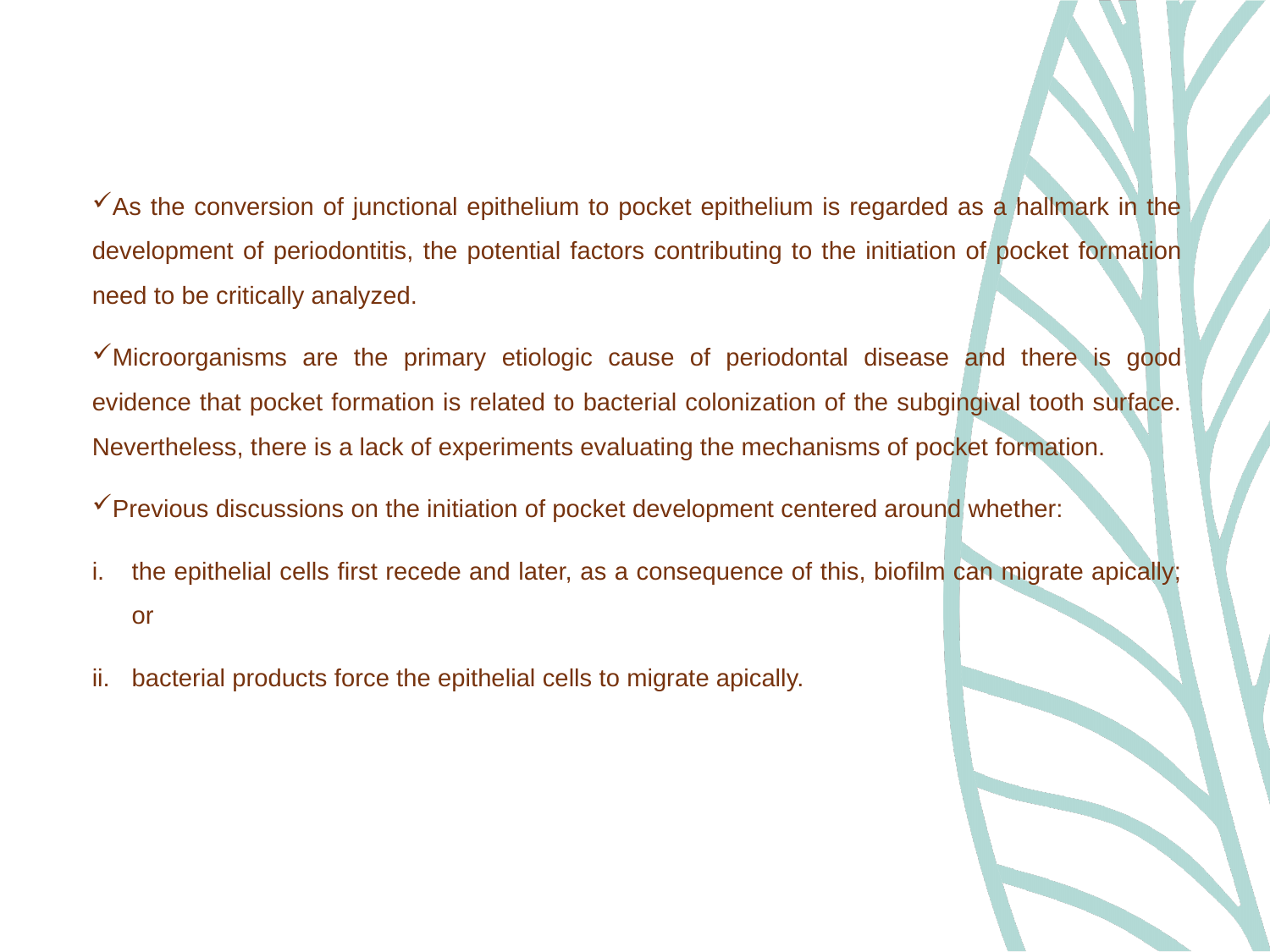

As the conversion of junctional epithelium to pocket epithelium is regarded as a hallmark in the development of periodontitis, the potential factors contributing to the initiation of pocket formation need to be critically analyzed.
Microorganisms are the primary etiologic cause of periodontal disease and there is good evidence that pocket formation is related to bacterial colonization of the subgingival tooth surface. Nevertheless, there is a lack of experiments evaluating the mechanisms of pocket formation.
Previous discussions on the initiation of pocket development centered around whether:
the epithelial cells first recede and later, as a consequence of this, biofilm can migrate apically; or
bacterial products force the epithelial cells to migrate apically.